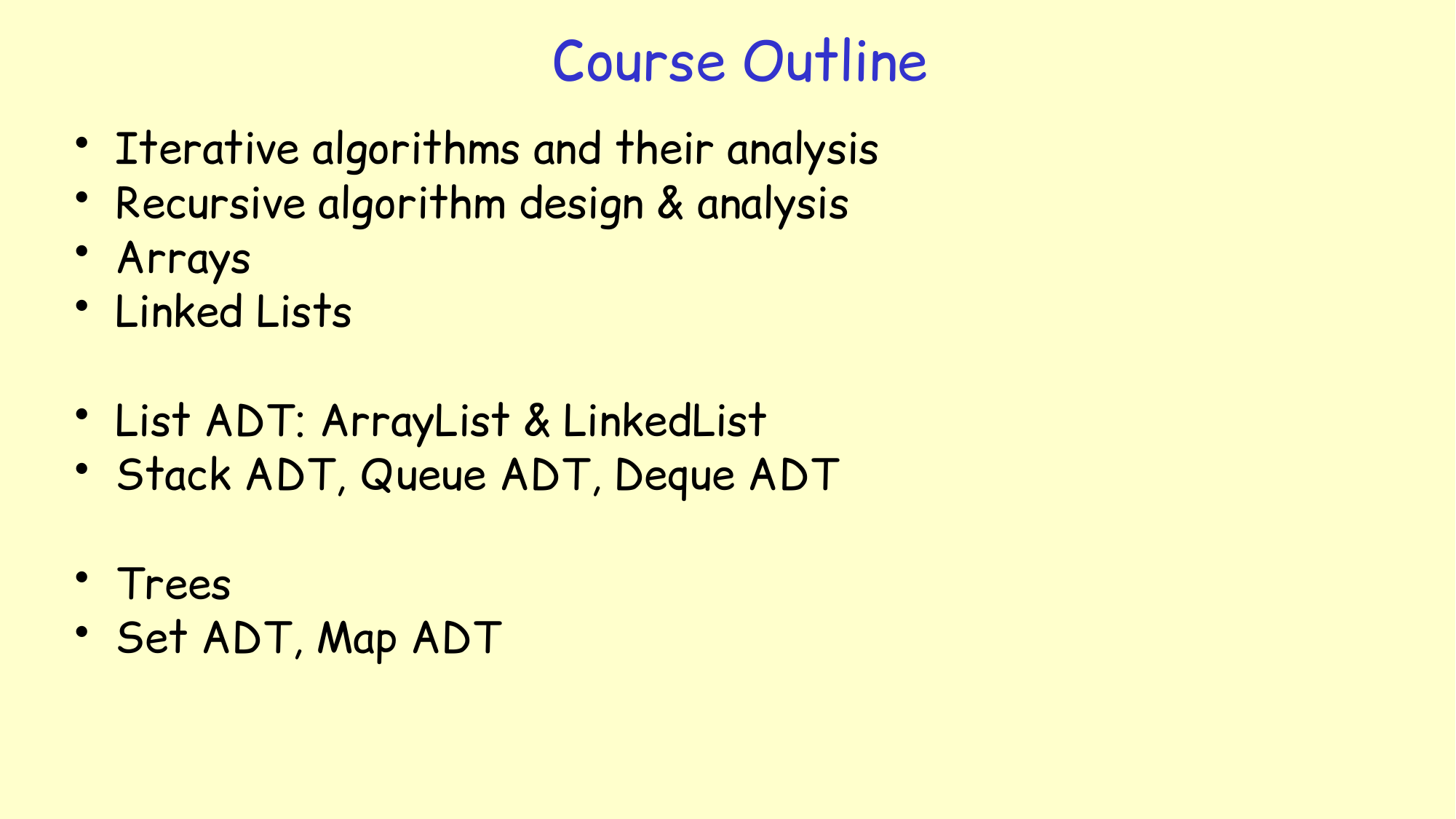

# Course Outline
Iterative algorithms and their analysis
Recursive algorithm design & analysis
Arrays
Linked Lists

List ADT: ArrayList & LinkedList
Stack ADT, Queue ADT, Deque ADT

Trees
Set ADT, Map ADT